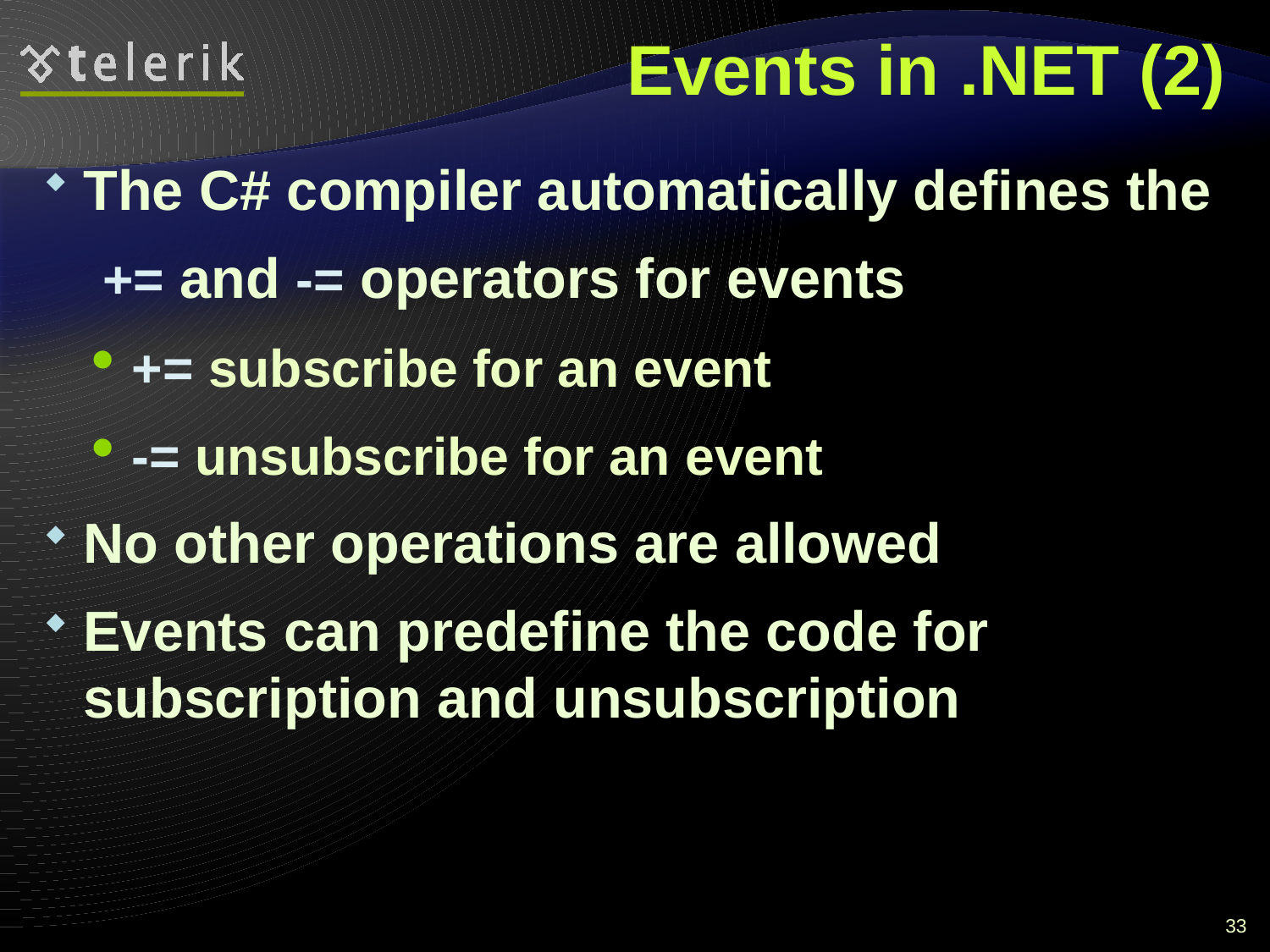

# Events in .NET (2)
The C# compiler automatically defines the
    += and -= operators for events
+= subscribe for an event
-= unsubscribe for an event
No other operations are allowed
Events can predefine the code for subscription and unsubscription
33